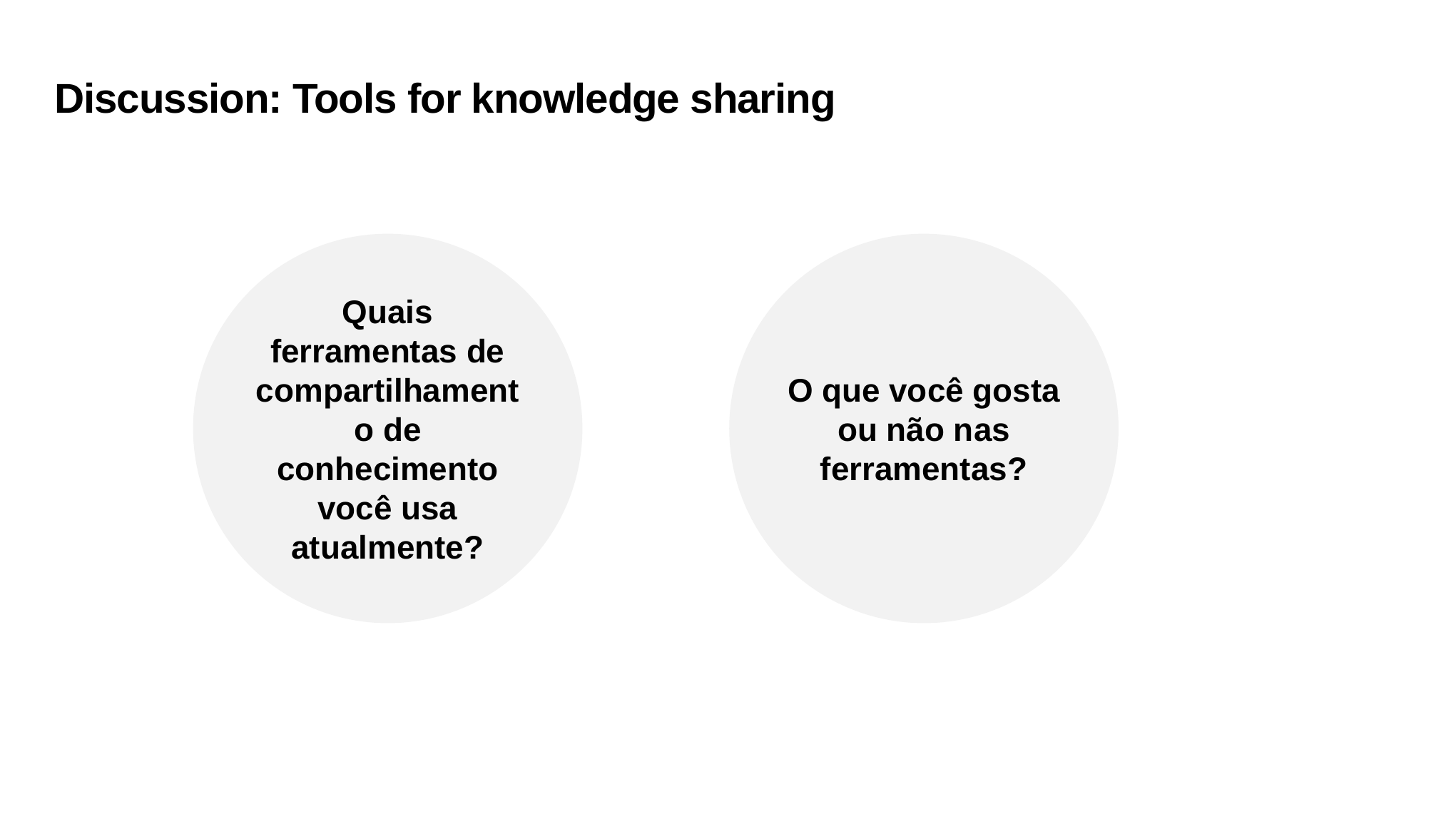

# Discussion: Tools for knowledge sharing
Quais ferramentas de compartilhamento de conhecimento você usa atualmente?
O que você gosta ou não nas ferramentas?